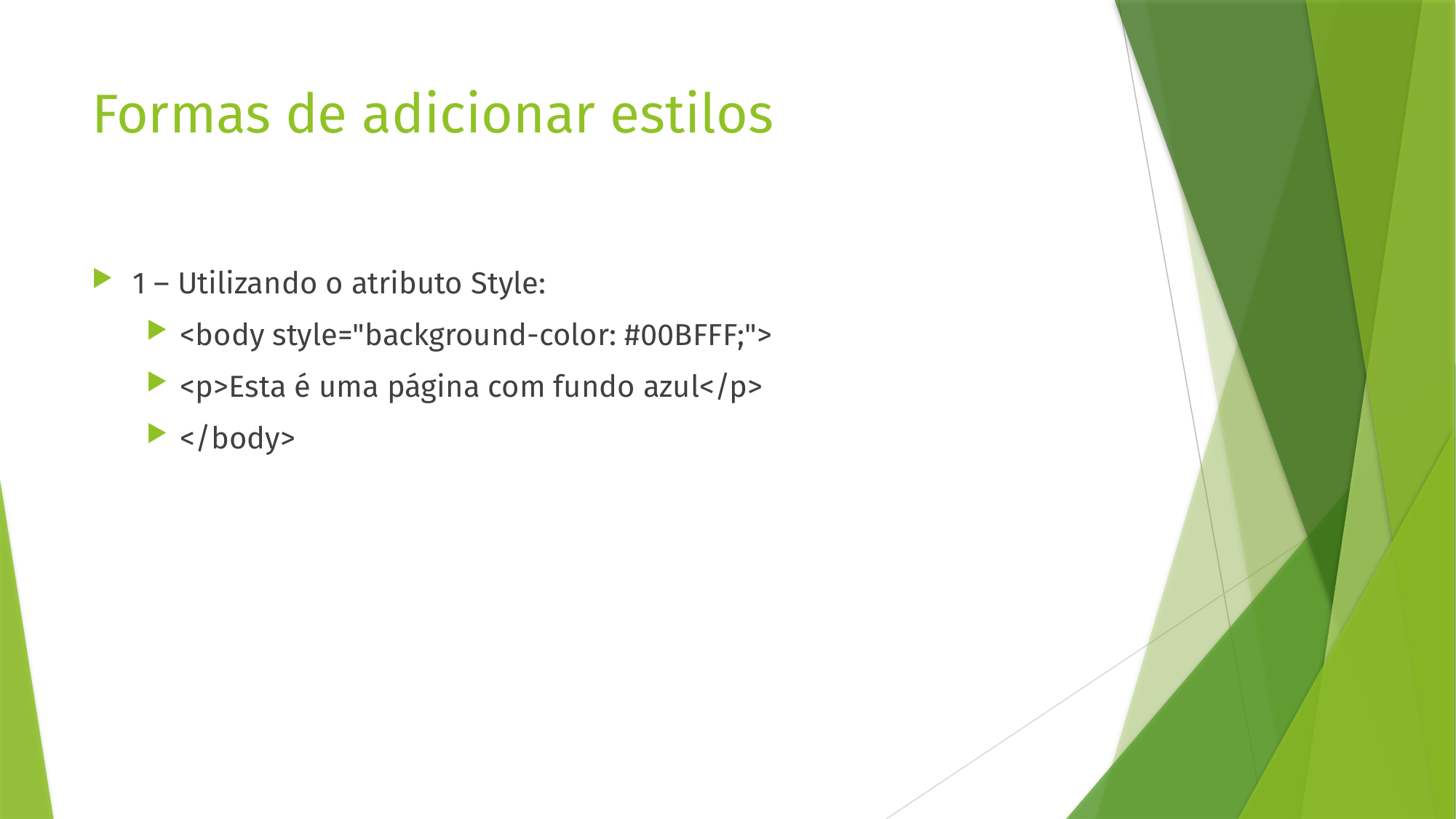

# Formas de adicionar estilos
1 – Utilizando o atributo Style:
<body style="background-color: #00BFFF;">
<p>Esta é uma página com fundo azul</p>
</body>